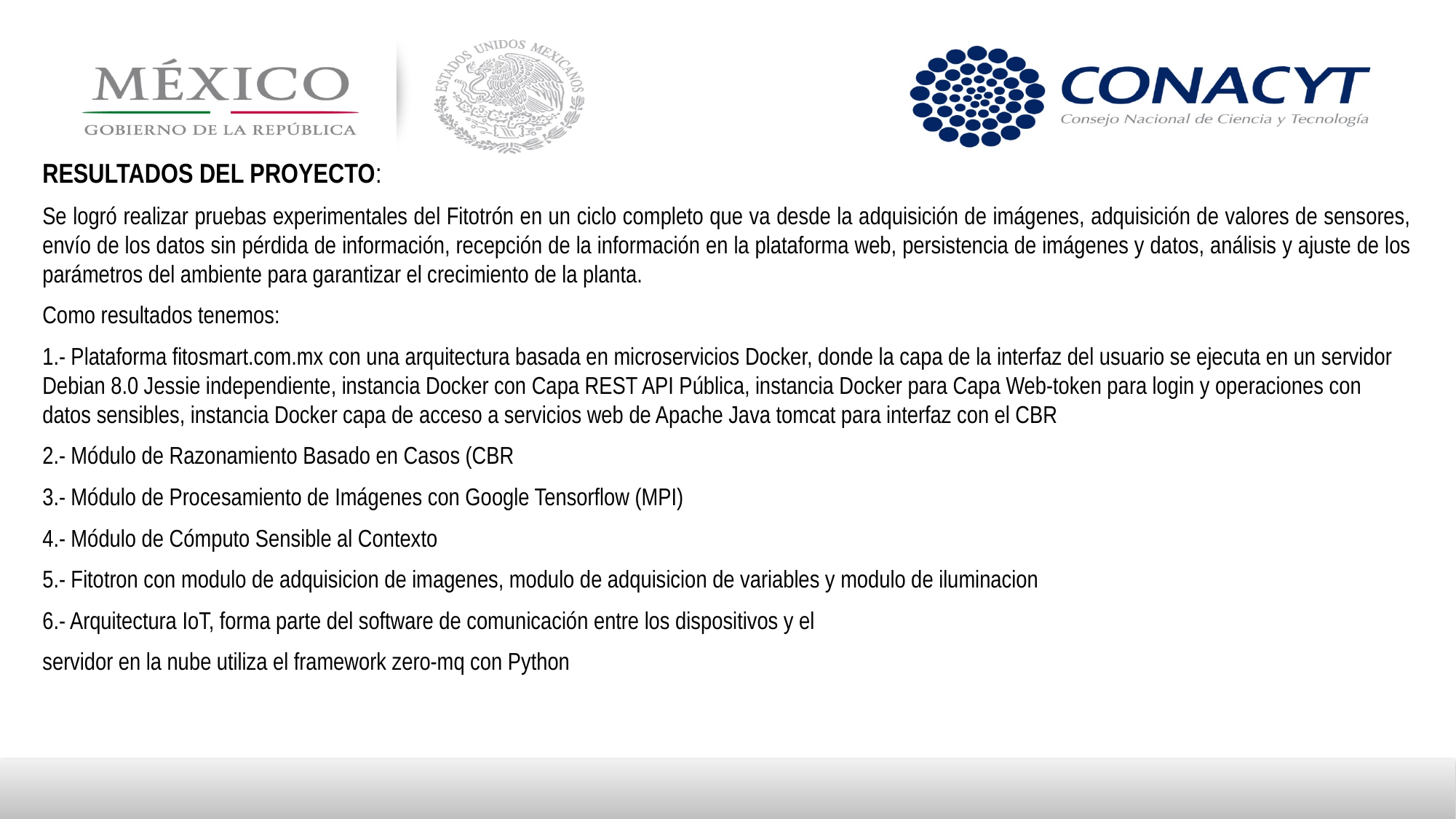

RESULTADOS DEL PROYECTO:
Se logró realizar pruebas experimentales del Fitotrón en un ciclo completo que va desde la adquisición de imágenes, adquisición de valores de sensores, envío de los datos sin pérdida de información, recepción de la información en la plataforma web, persistencia de imágenes y datos, análisis y ajuste de los parámetros del ambiente para garantizar el crecimiento de la planta.
Como resultados tenemos:
1.- Plataforma fitosmart.com.mx con una arquitectura basada en microservicios Docker, donde la capa de la interfaz del usuario se ejecuta en un servidor Debian 8.0 Jessie independiente, instancia Docker con Capa REST API Pública, instancia Docker para Capa Web-token para login y operaciones con datos sensibles, instancia Docker capa de acceso a servicios web de Apache Java tomcat para interfaz con el CBR
2.- Módulo de Razonamiento Basado en Casos (CBR
3.- Módulo de Procesamiento de Imágenes con Google Tensorflow (MPI)
4.- Módulo de Cómputo Sensible al Contexto
5.- Fitotron con modulo de adquisicion de imagenes, modulo de adquisicion de variables y modulo de iluminacion
6.- Arquitectura IoT, forma parte del software de comunicación entre los dispositivos y el
servidor en la nube utiliza el framework zero-mq con Python